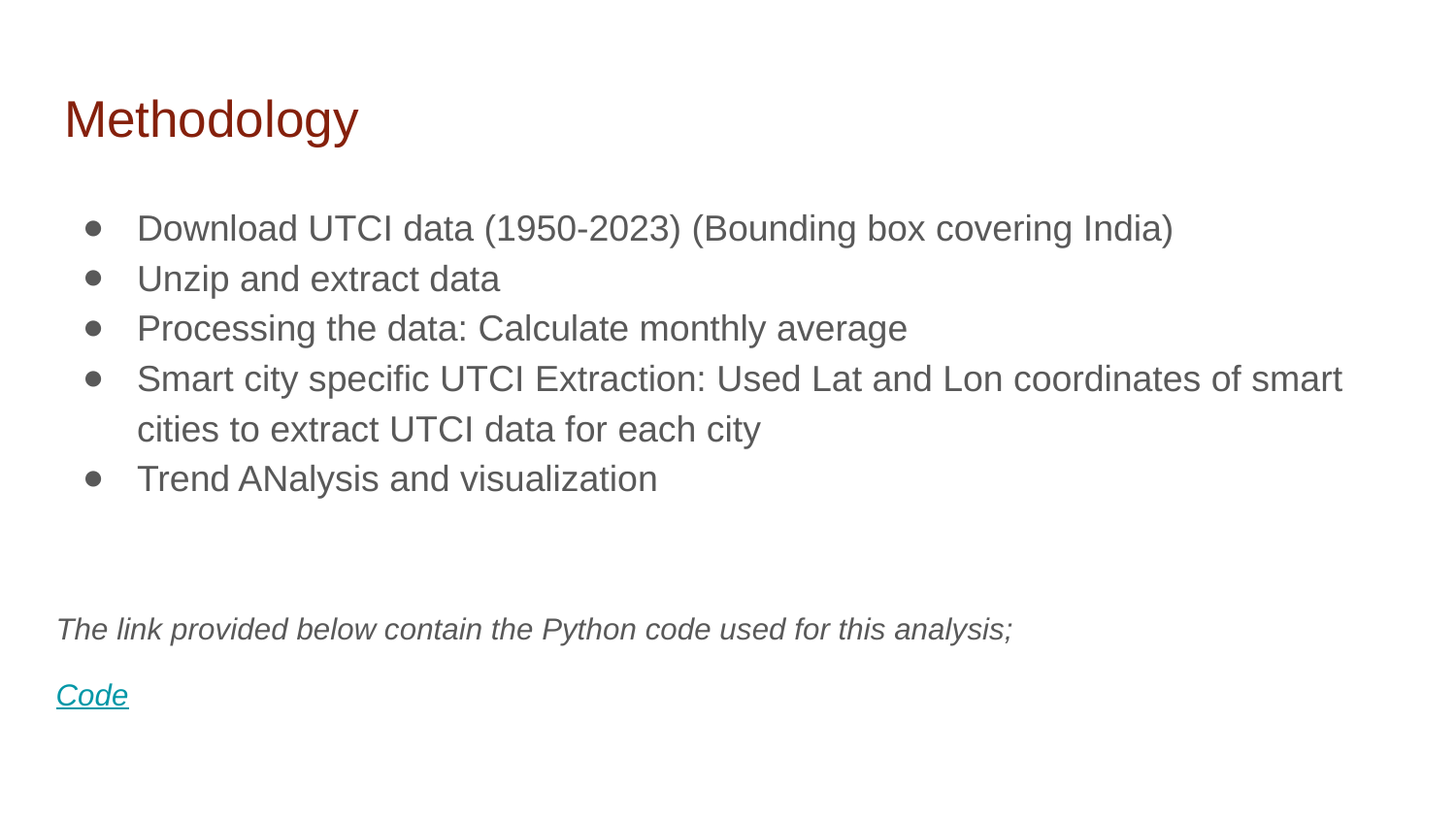

# Methodology
Download UTCI data (1950-2023) (Bounding box covering India)
Unzip and extract data
Processing the data: Calculate monthly average
Smart city specific UTCI Extraction: Used Lat and Lon coordinates of smart cities to extract UTCI data for each city
Trend ANalysis and visualization
The link provided below contain the Python code used for this analysis;
Code